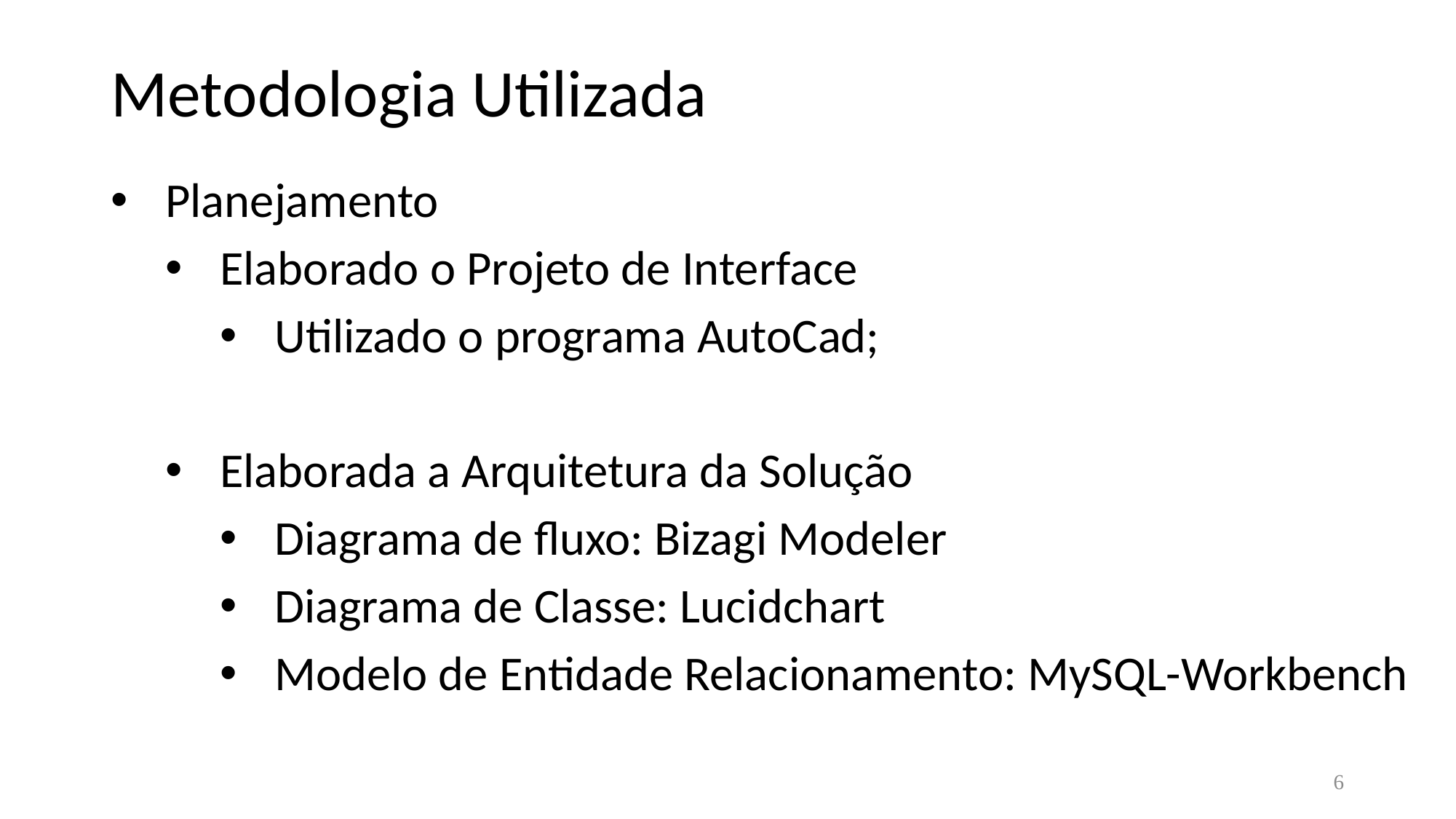

Metodologia Utilizada
Planejamento
Elaborado o Projeto de Interface
Utilizado o programa AutoCad;

Elaborada a Arquitetura da Solução
Diagrama de fluxo: Bizagi Modeler
Diagrama de Classe: Lucidchart
Modelo de Entidade Relacionamento: MySQL-Workbench
6